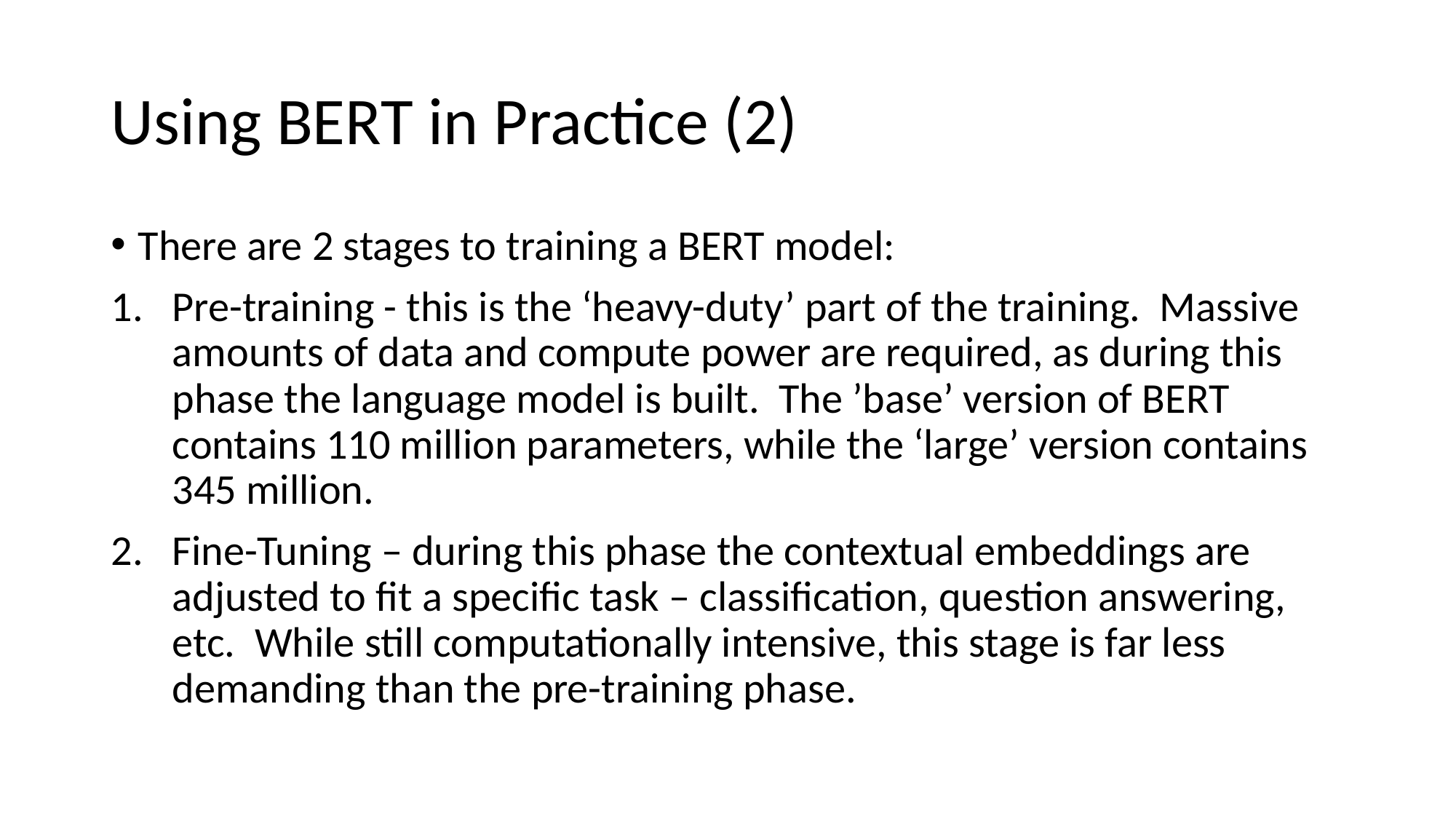

# Using BERT in Practice (2)
There are 2 stages to training a BERT model:
Pre-training - this is the ‘heavy-duty’ part of the training.  Massive amounts of data and compute power are required, as during this phase the language model is built.  The ’base’ version of BERT contains 110 million parameters, while the ‘large’ version contains 345 million.
Fine-Tuning – during this phase the contextual embeddings are adjusted to fit a specific task – classification, question answering, etc.  While still computationally intensive, this stage is far less demanding than the pre-training phase.